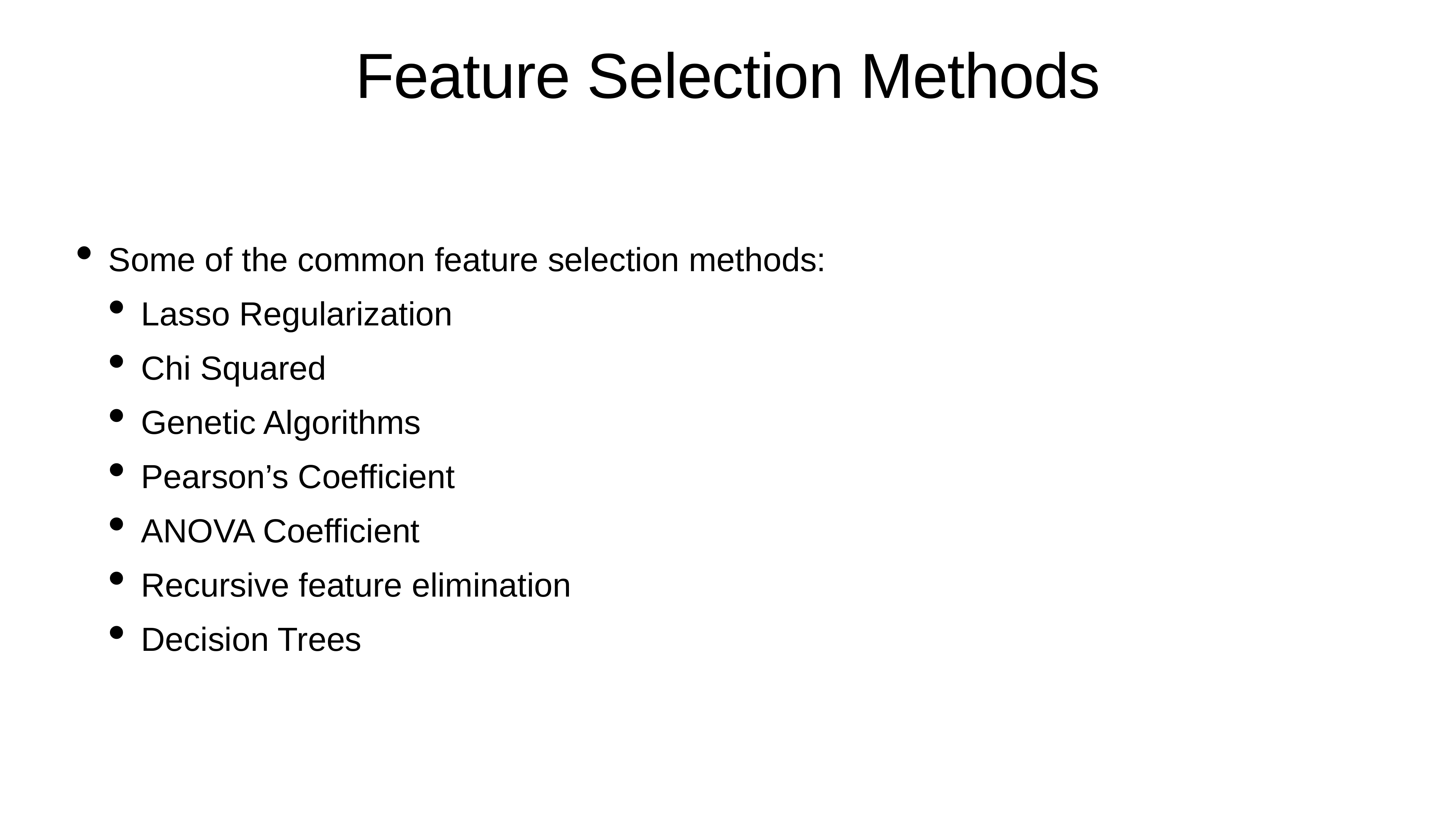

# Feature Selection Methods
Some of the common feature selection methods:
Lasso Regularization
Chi Squared
Genetic Algorithms
Pearson’s Coefficient
ANOVA Coefficient
Recursive feature elimination
Decision Trees